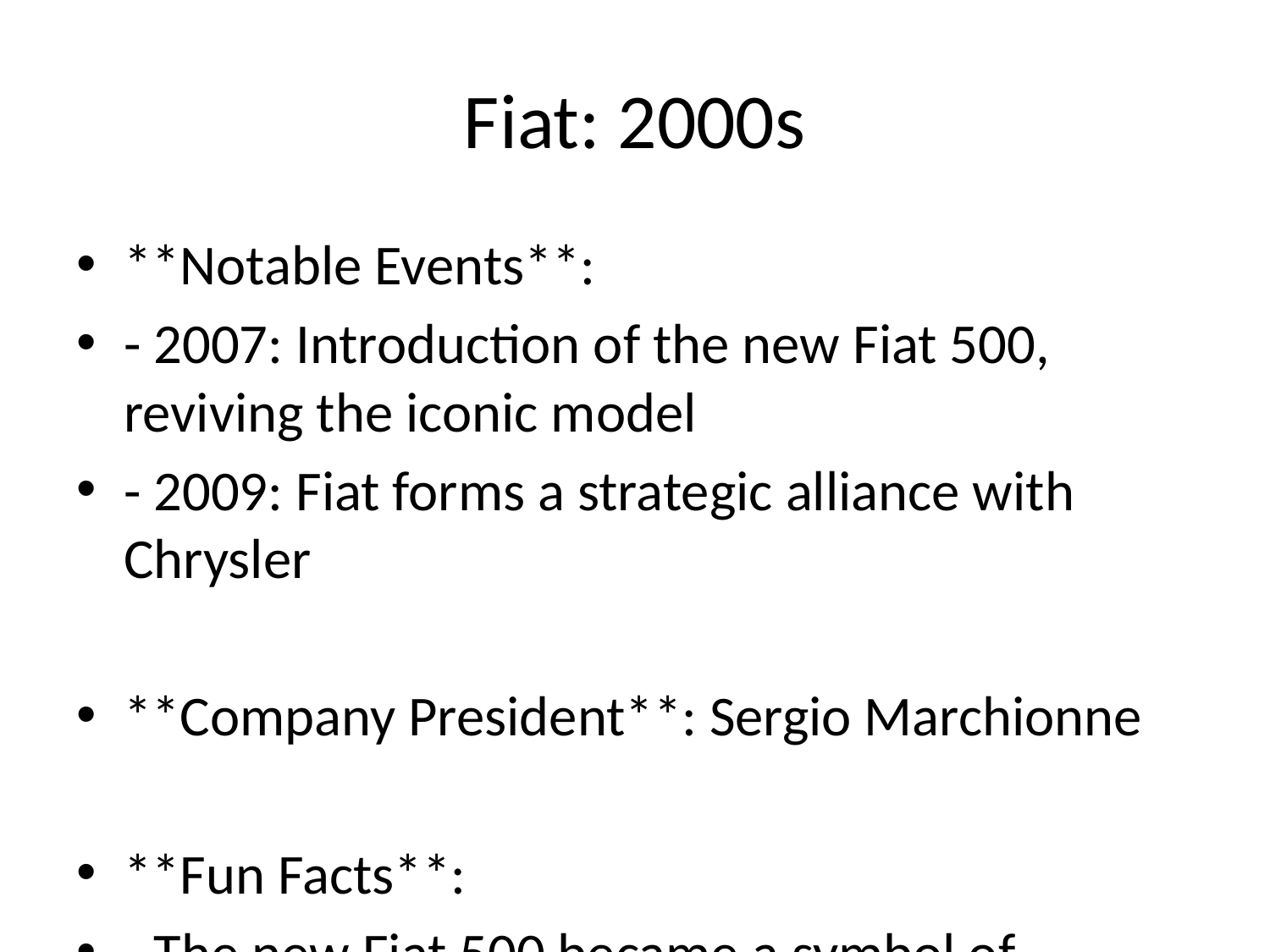

# Fiat: 2000s
**Notable Events**:
- 2007: Introduction of the new Fiat 500, reviving the iconic model
- 2009: Fiat forms a strategic alliance with Chrysler

**Company President**: Sergio Marchionne

**Fun Facts**:
- The new Fiat 500 became a symbol of modern retro design and was a commercial success.